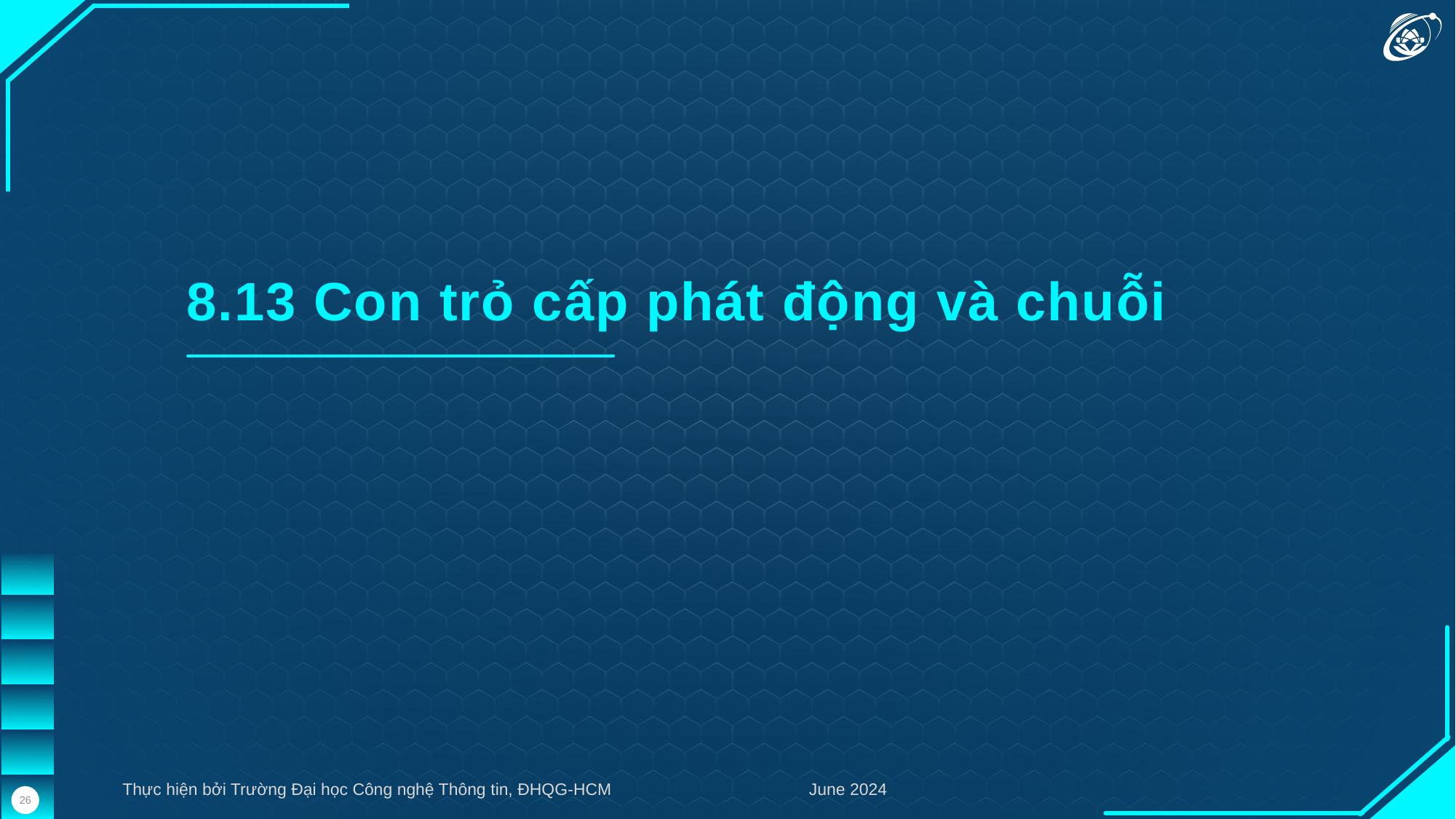

8.13 Con trỏ cấp phát động và chuỗi

Thực hiện bởi Trường Đại học Công nghệ Thông tin, ĐHQG-HCM
June 2024
26